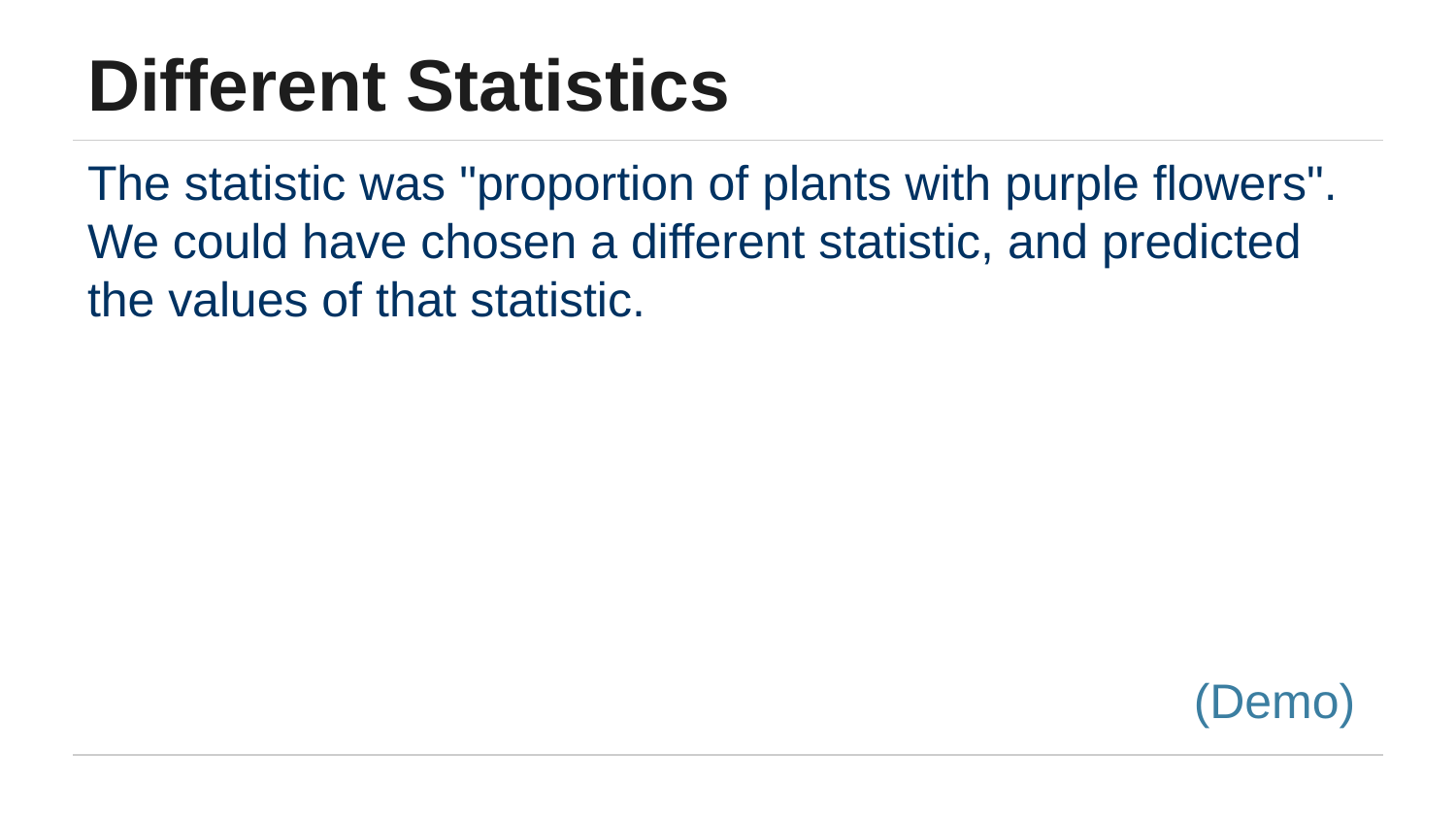

# Different Statistics
The statistic was "proportion of plants with purple flowers".  We could have chosen a different statistic, and predicted the values of that statistic.
(Demo)